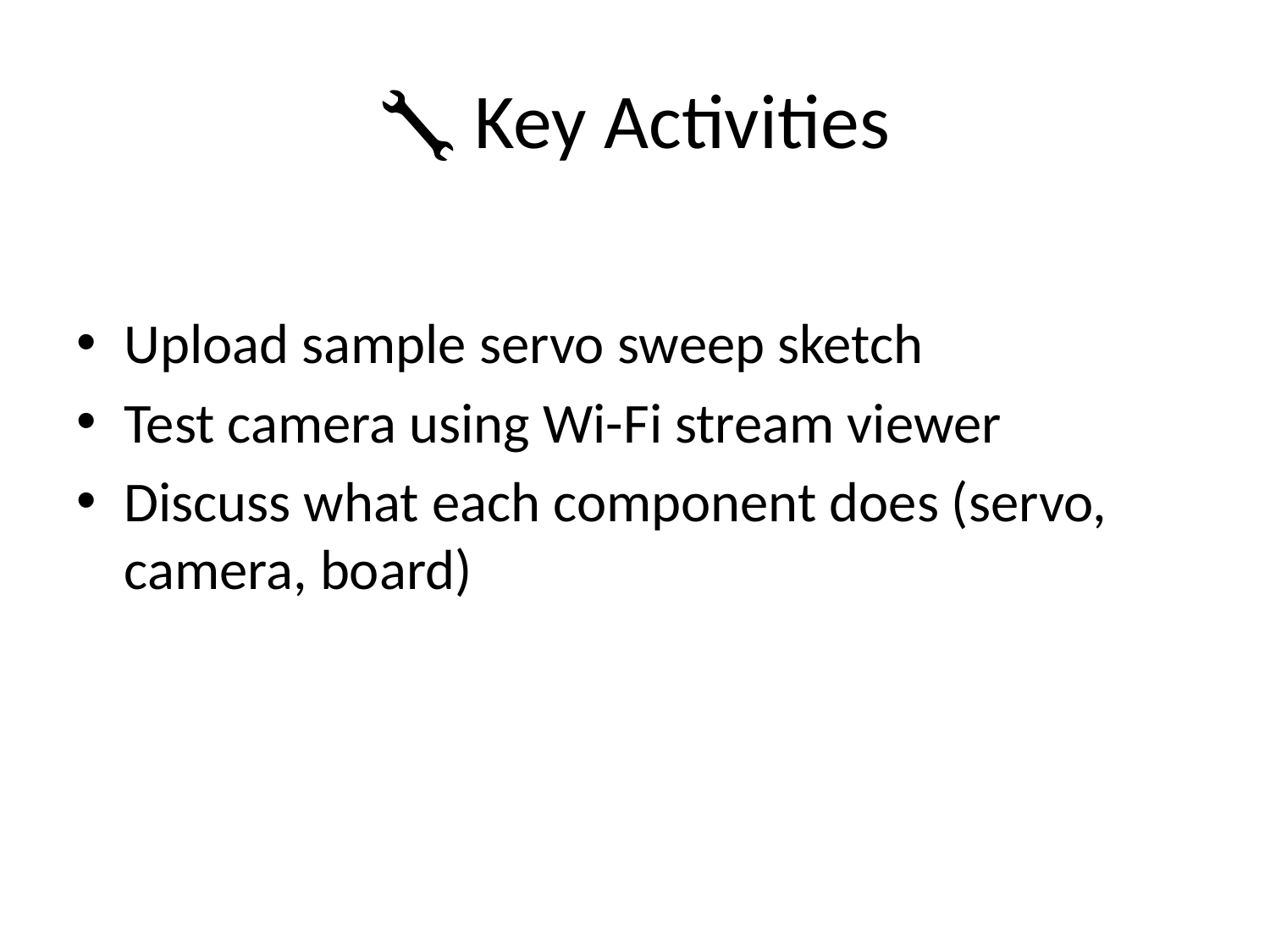

# 🔧 Key Activities

Upload sample servo sweep sketch
Test camera using Wi-Fi stream viewer
Discuss what each component does (servo, camera, board)